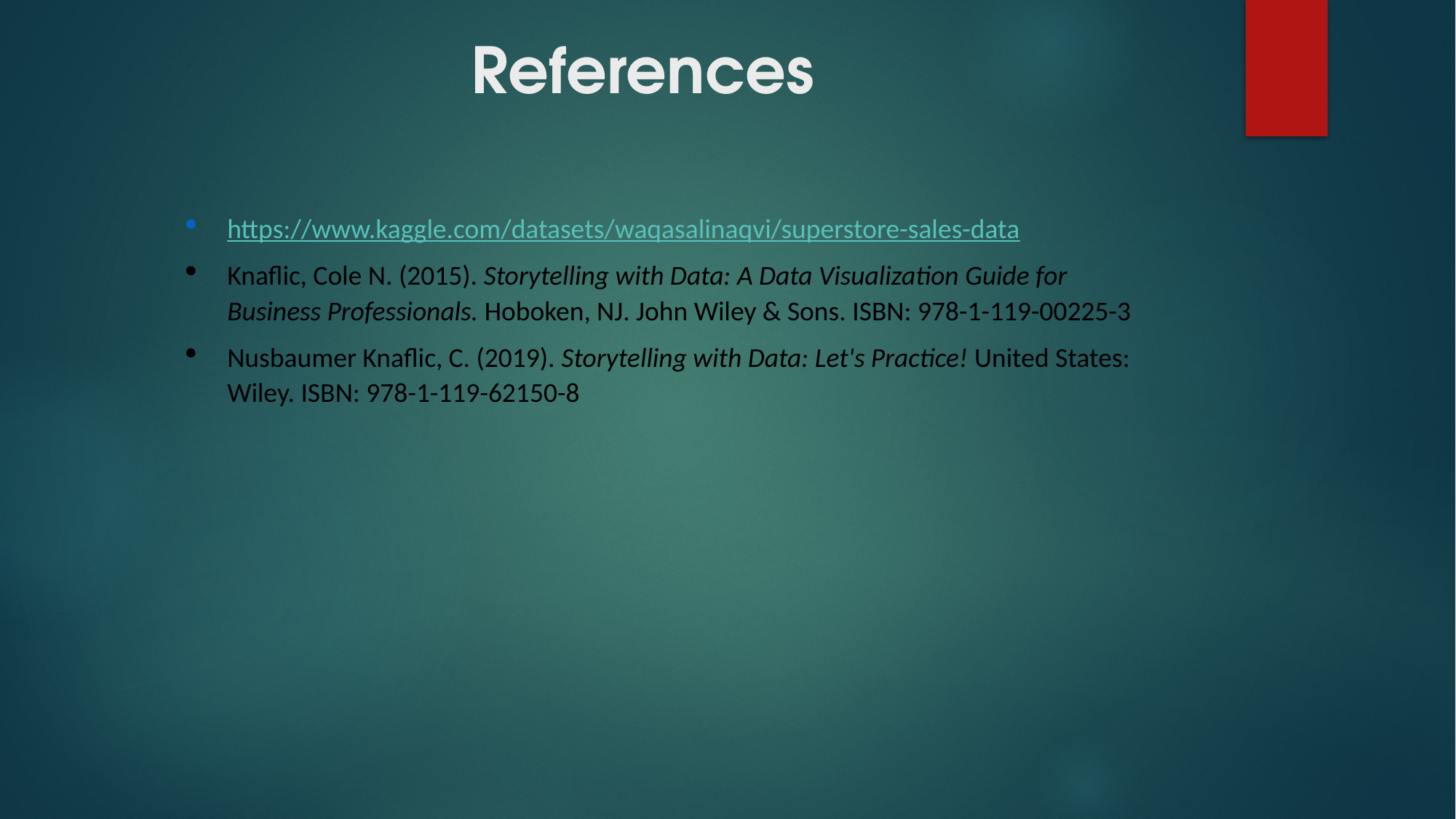

References
https://www.kaggle.com/datasets/waqasalinaqvi/superstore-sales-data
Knaflic, Cole N. (2015). Storytelling with Data: A Data Visualization Guide for Business Professionals. Hoboken, NJ. John Wiley & Sons. ISBN: 978-1-119-00225-3
Nusbaumer Knaflic, C. (2019). Storytelling with Data: Let's Practice! United States: Wiley. ISBN: 978-1-119-62150-8